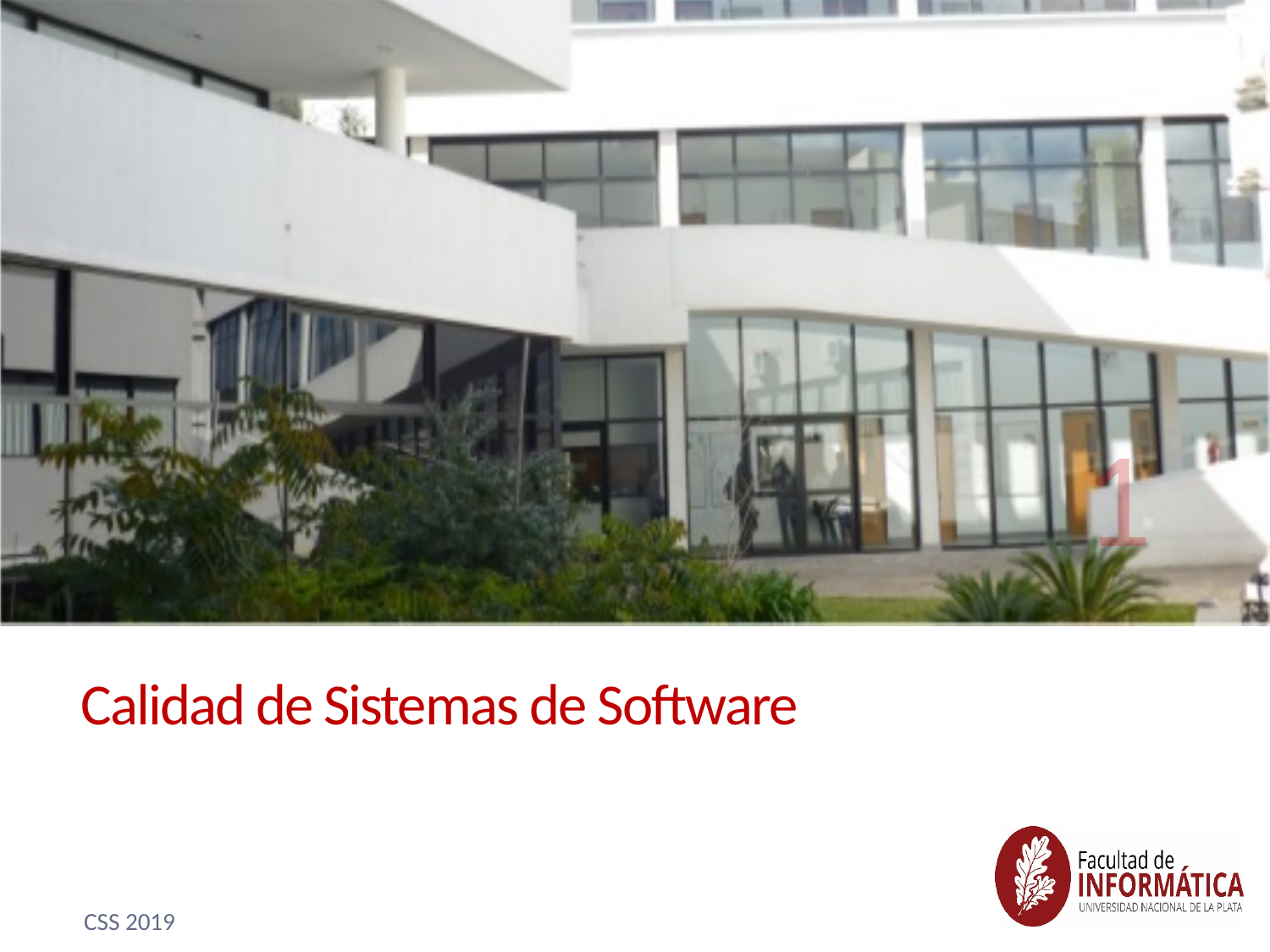

1
# Calidad de Sistemas de Software

CSS 2019